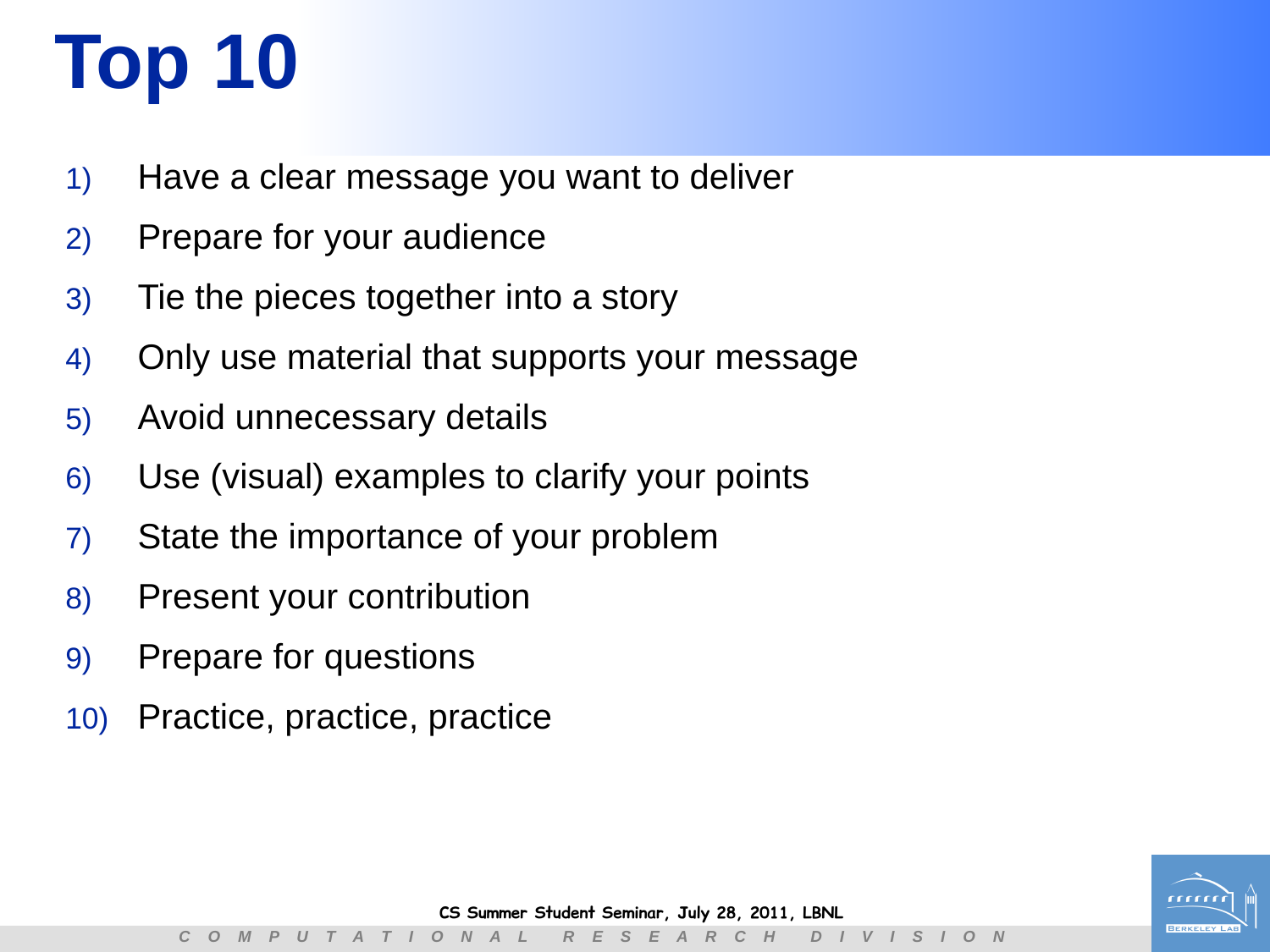

# Top 10
Have a clear message you want to deliver
Prepare for your audience
Tie the pieces together into a story
Only use material that supports your message
Avoid unnecessary details
Use (visual) examples to clarify your points
State the importance of your problem
Present your contribution
Prepare for questions
Practice, practice, practice